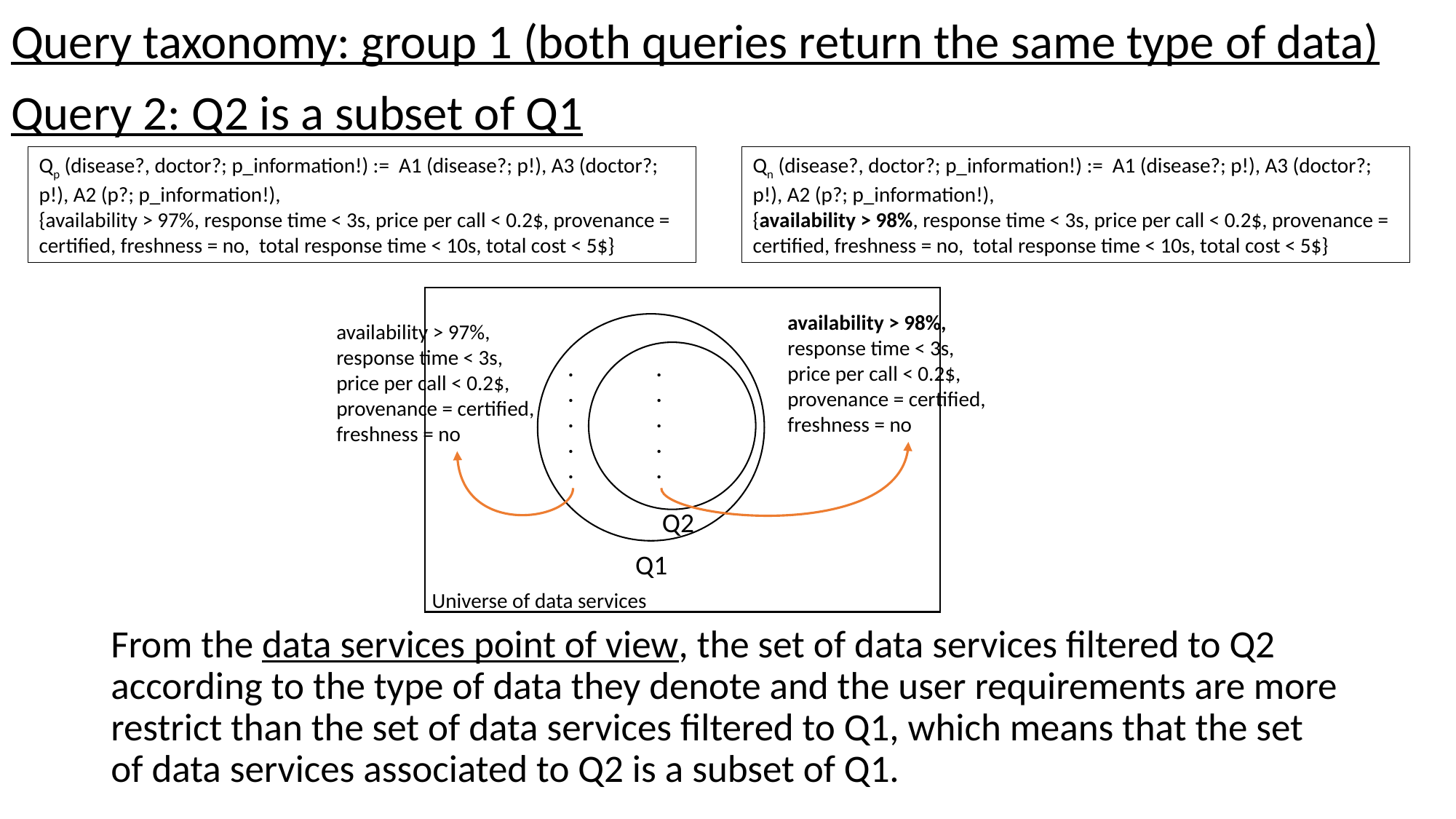

# Query taxonomy: group 1 (both queries return the same type of data)
Query 2: Q2 is a subset of Q1
Qp (disease?, doctor?; p_information!) :=  A1 (disease?; p!), A3 (doctor?; p!), A2 (p?; p_information!),
{availability > 97%, response time < 3s, price per call < 0.2$, provenance = certified, freshness = no,  total response time < 10s, total cost < 5$}
Qn (disease?, doctor?; p_information!) :=  A1 (disease?; p!), A3 (doctor?; p!), A2 (p?; p_information!),
{availability > 98%, response time < 3s, price per call < 0.2$, provenance = certified, freshness = no,  total response time < 10s, total cost < 5$}

availability > 98%,
response time < 3s,
price per call < 0.2$,
provenance = certified,
freshness = no
availability > 97%,
response time < 3s,
price per call < 0.2$,
provenance = certified,
freshness = no

.
.
.
.
.
.
.
.
.
.
Q2
Q1
Universe of data services
From the data services point of view, the set of data services filtered to Q2 according to the type of data they denote and the user requirements are more restrict than the set of data services filtered to Q1, which means that the set of data services associated to Q2 is a subset of Q1.